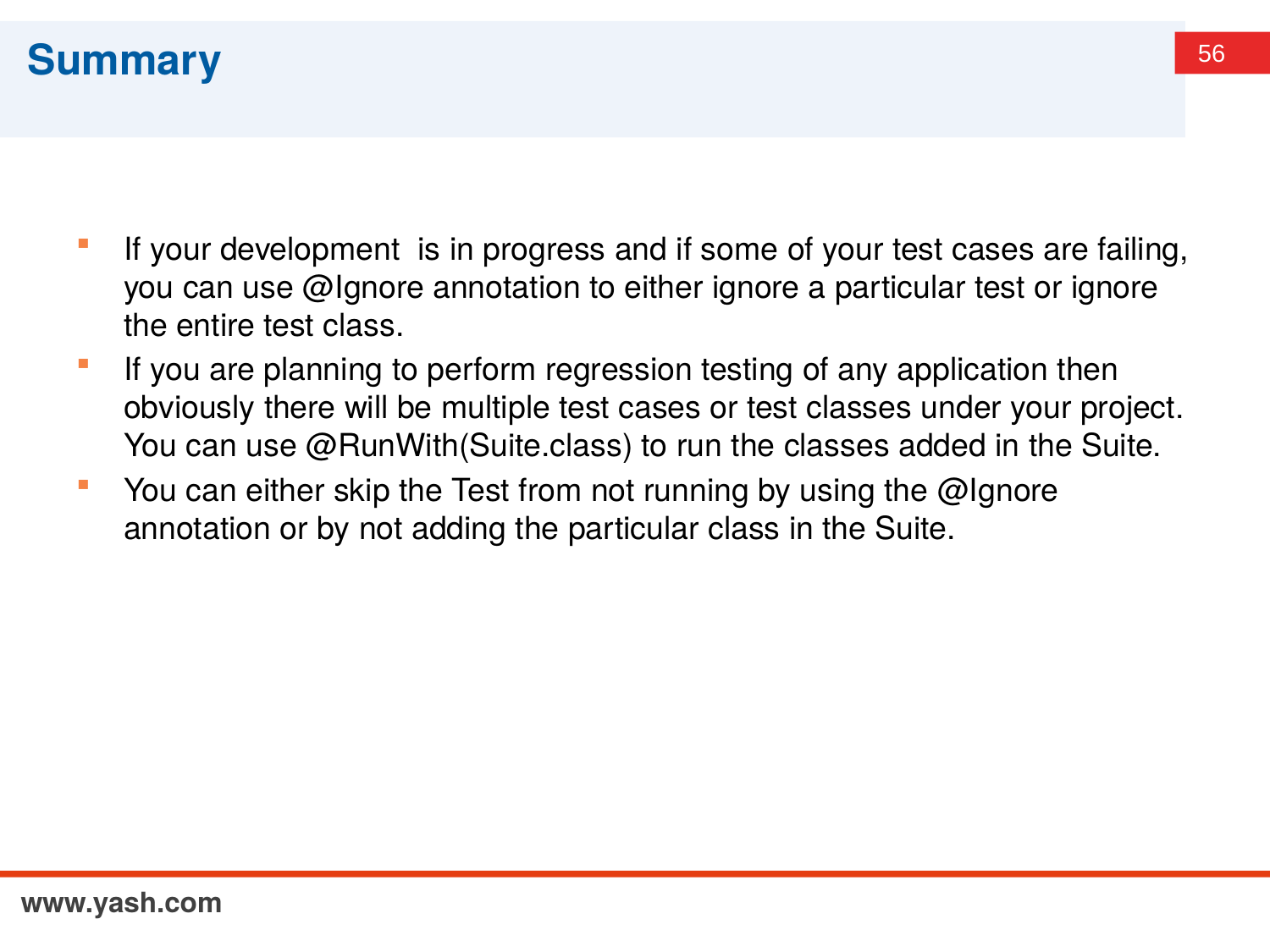

# Summary
If your development  is in progress and if some of your test cases are failing, you can use @Ignore annotation to either ignore a particular test or ignore the entire test class.
If you are planning to perform regression testing of any application then obviously there will be multiple test cases or test classes under your project. You can use @RunWith(Suite.class) to run the classes added in the Suite.
You can either skip the Test from not running by using the @Ignore annotation or by not adding the particular class in the Suite.